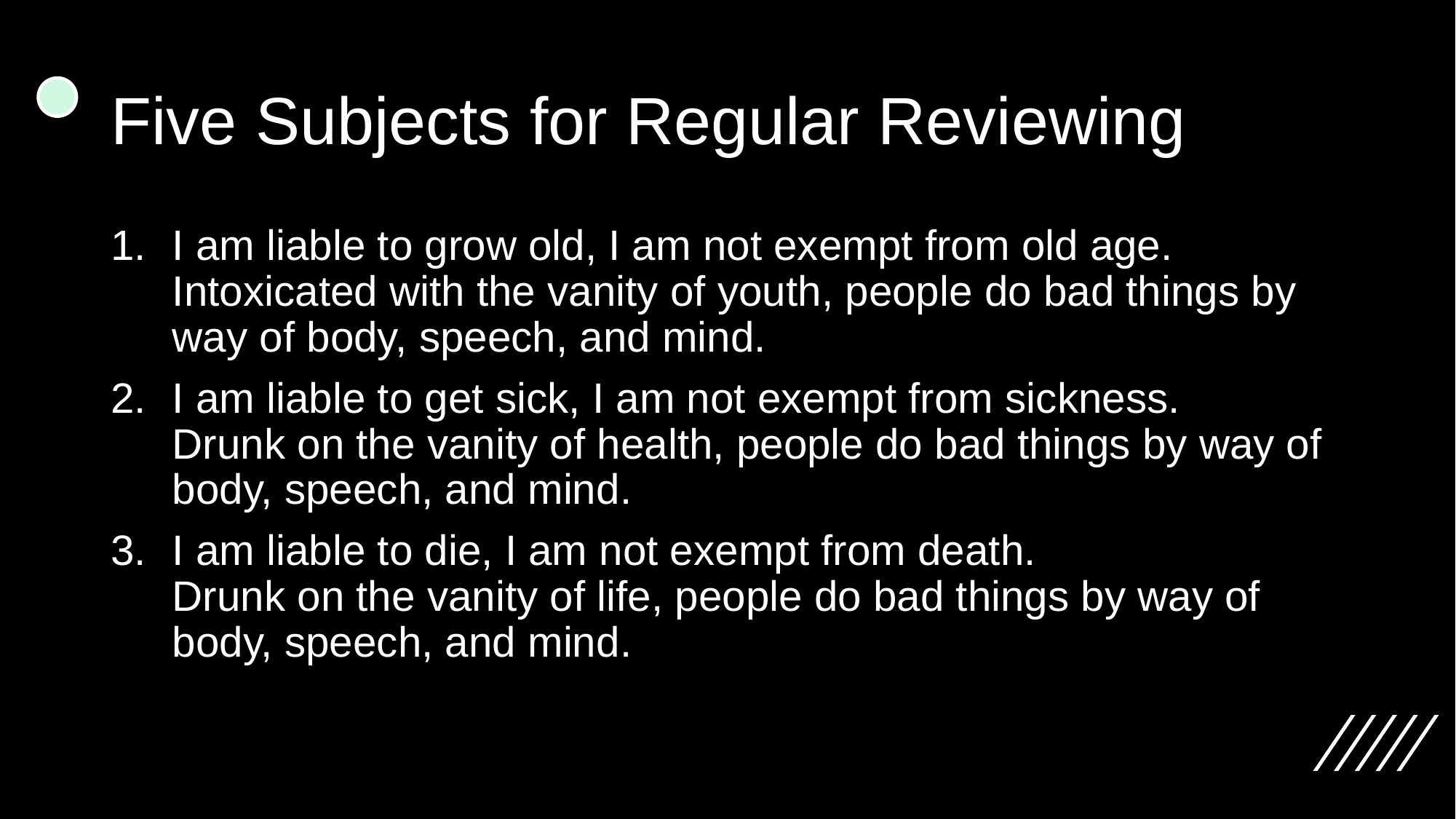

# Five Subjects for Regular Reviewing
I am liable to grow old, I am not exempt from old age.
Intoxicated with the vanity of youth, people do bad things by way of body, speech, and mind.
I am liable to get sick, I am not exempt from sickness.
Drunk on the vanity of health, people do bad things by way of body, speech, and mind.
I am liable to die, I am not exempt from death.
Drunk on the vanity of life, people do bad things by way of body, speech, and mind.